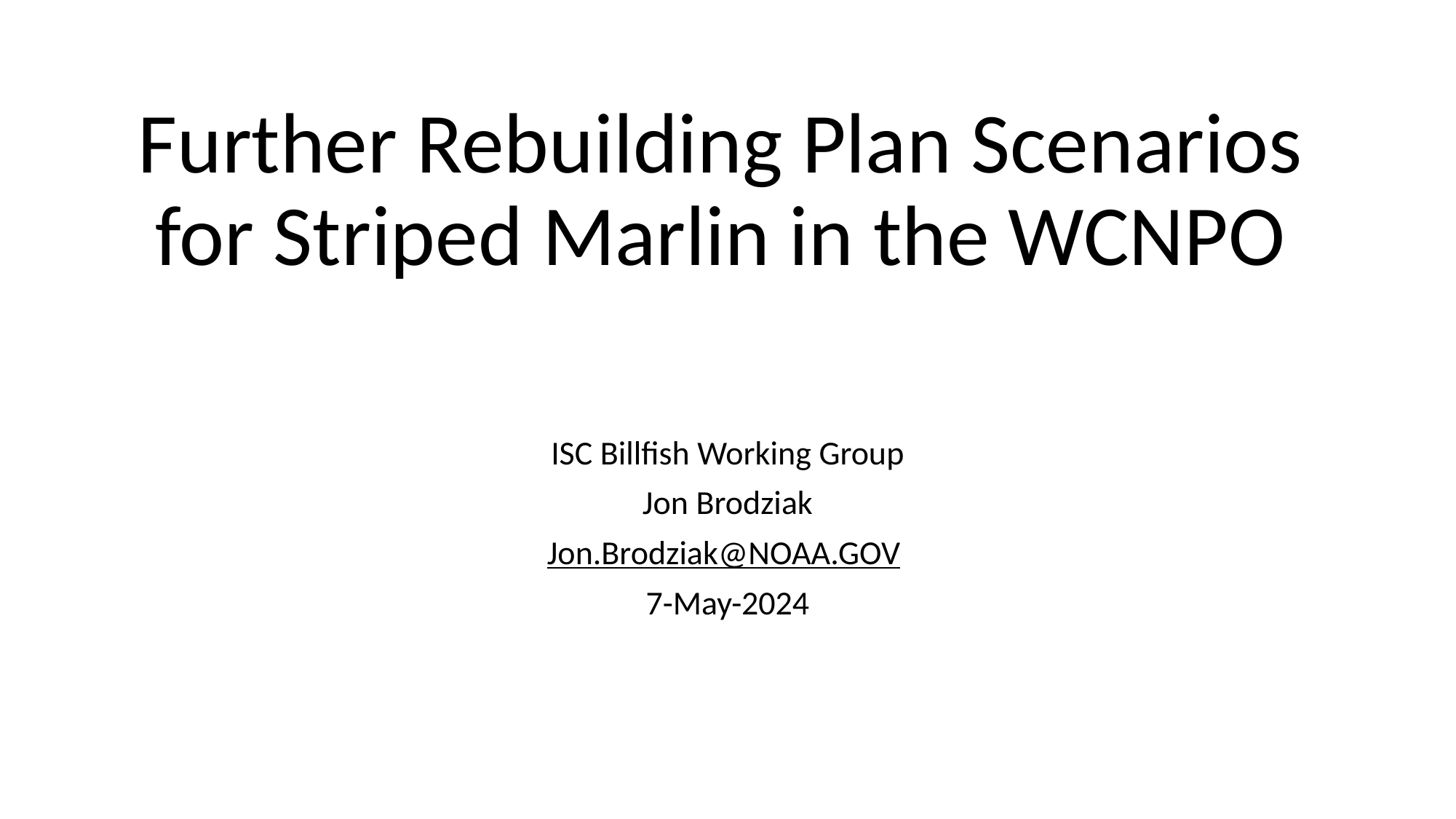

# Further Rebuilding Plan Scenarios for Striped Marlin in the WCNPO
ISC Billfish Working Group
Jon Brodziak
Jon.Brodziak@NOAA.GOV
7-May-2024